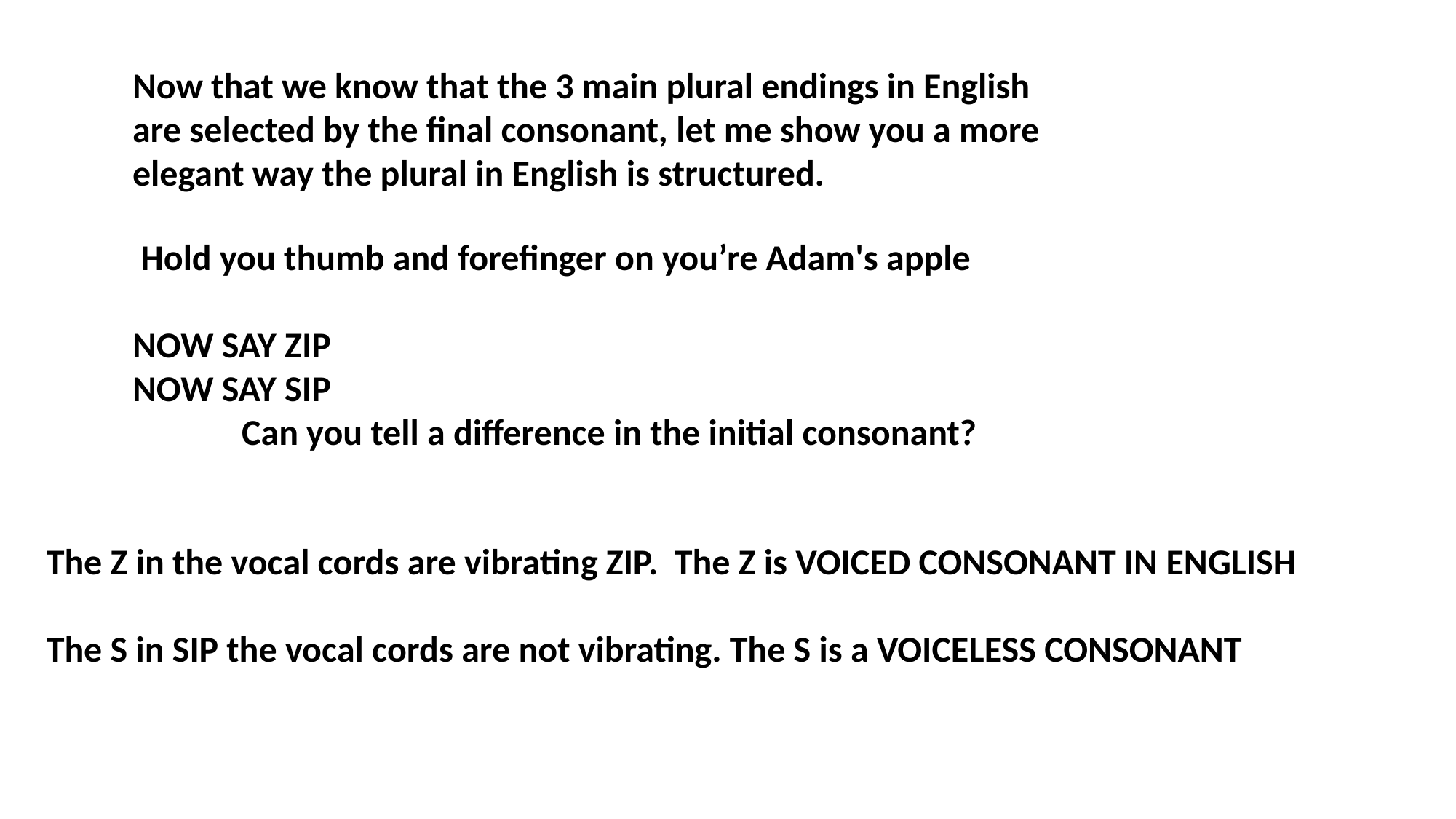

Now that we know that the 3 main plural endings in English are selected by the final consonant, let me show you a more elegant way the plural in English is structured.
 Hold you thumb and forefinger on you’re Adam's apple

NOW SAY ZIP
NOW SAY SIP
	Can you tell a difference in the initial consonant?

The Z in the vocal cords are vibrating ZIP.  The Z is VOICED CONSONANT IN ENGLISH

The S in SIP the vocal cords are not vibrating. The S is a VOICELESS CONSONANT